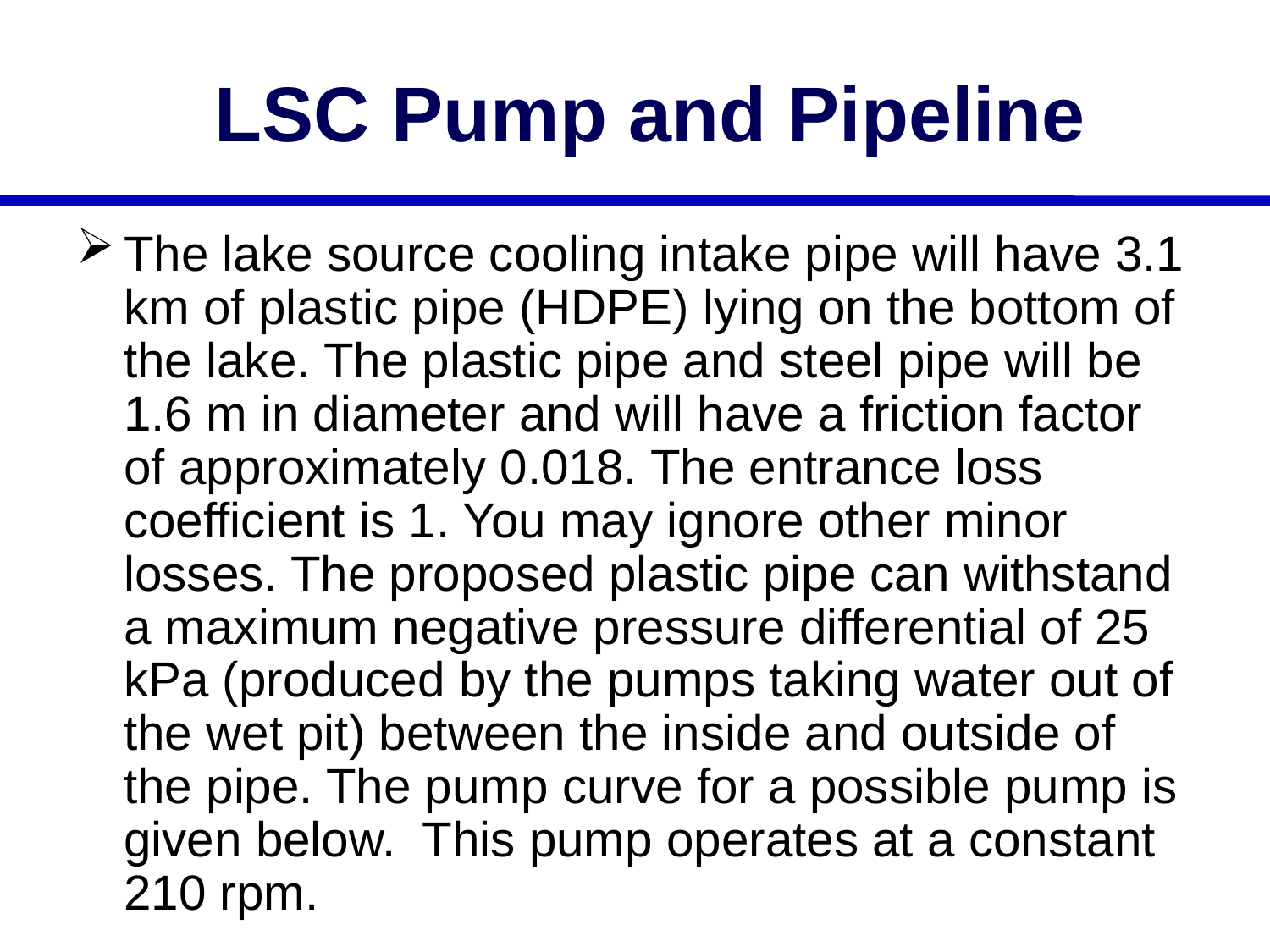

# LSC Pump and Pipeline
The lake source cooling intake pipe will have 3.1 km of plastic pipe (HDPE) lying on the bottom of the lake. The plastic pipe and steel pipe will be 1.6 m in diameter and will have a friction factor of approximately 0.018. The entrance loss coefficient is 1. You may ignore other minor losses. The proposed plastic pipe can withstand a maximum negative pressure differential of 25 kPa (produced by the pumps taking water out of the wet pit) between the inside and outside of the pipe. The pump curve for a possible pump is given below.  This pump operates at a constant 210 rpm.